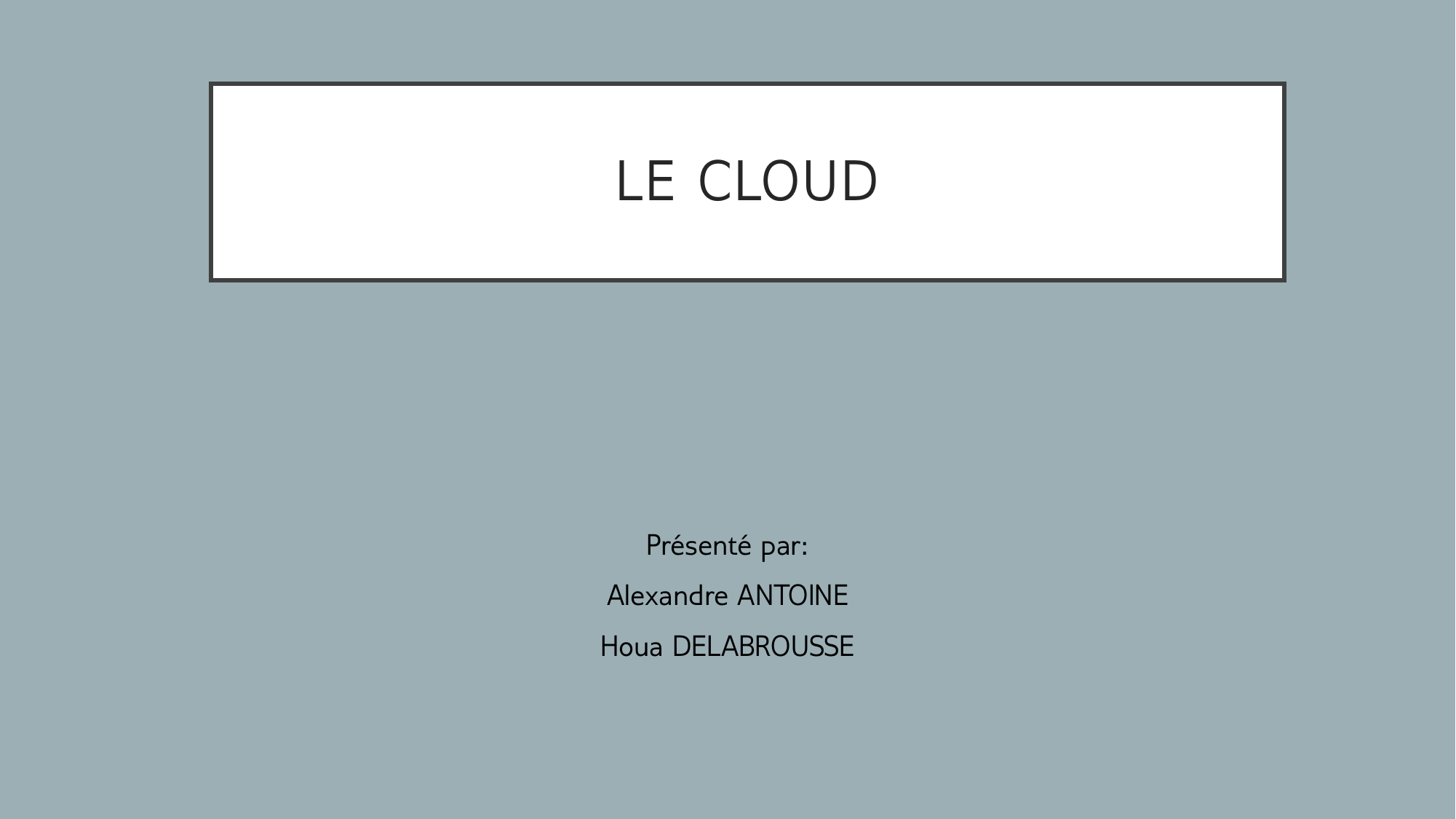

# Le Cloud
Présenté par:
Alexandre ANTOINE
Houa DELABROUSSE